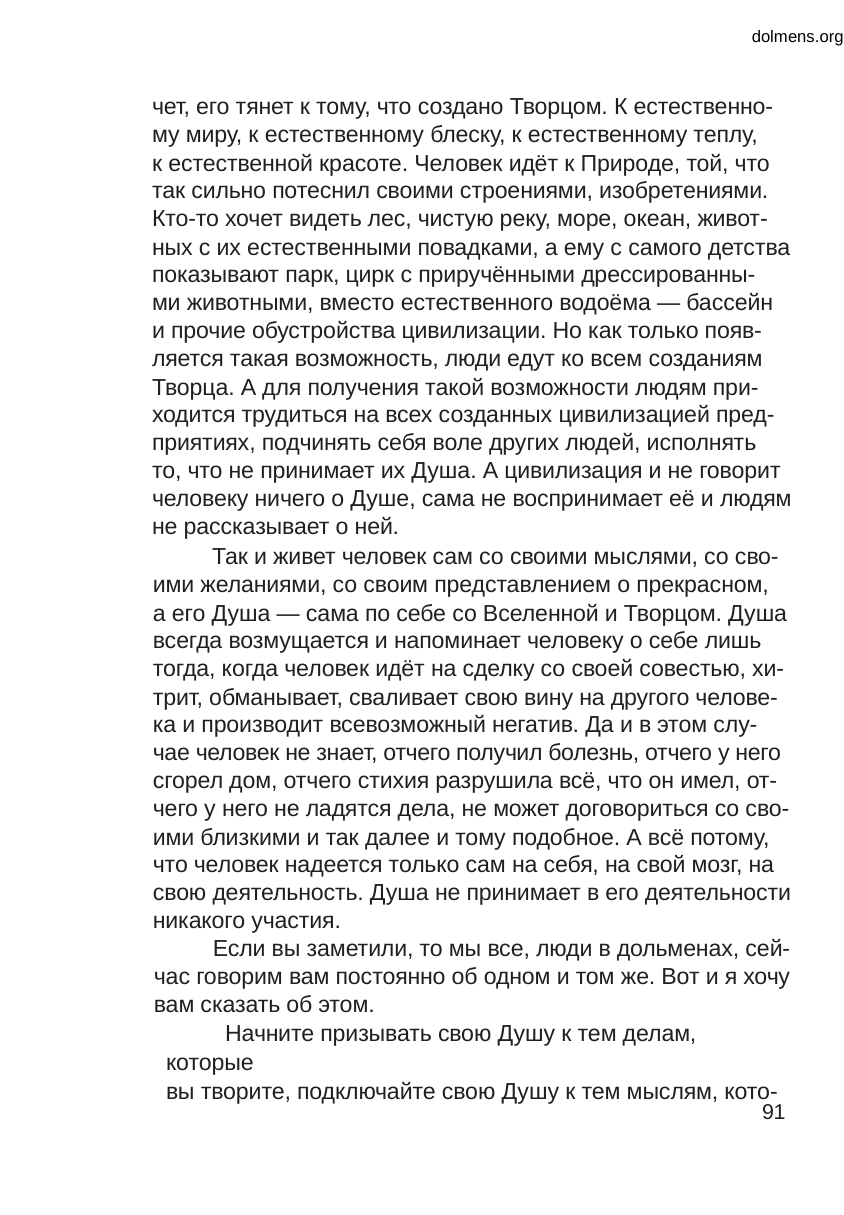

dolmens.org

чет, его тянет к тому, что создано Творцом. К естественно-
му миру, к естественному блеску, к естественному теплу,
к естественной красоте. Человек идёт к Природе, той, что
так сильно потеснил своими строениями, изобретениями.
Кто-то хочет видеть лес, чистую реку, море, океан, живот-
ных с их естественными повадками, а ему с самого детства
показывают парк, цирк с приручёнными дрессированны-
ми животными, вместо естественного водоёма — бассейн
и прочие обустройства цивилизации. Но как только появ-
ляется такая возможность, люди едут ко всем созданиям
Творца. А для получения такой возможности людям при-
ходится трудиться на всех созданных цивилизацией пред-
приятиях, подчинять себя воле других людей, исполнять
то, что не принимает их Душа. А цивилизация и не говорит
человеку ничего о Душе, сама не воспринимает её и людям
не рассказывает о ней.

Так и живет человек сам со своими мыслями, со сво-
ими желаниями, со своим представлением о прекрасном,
а его Душа — сама по себе со Вселенной и Творцом. Душа
всегда возмущается и напоминает человеку о себе лишь
тогда, когда человек идёт на сделку со своей совестью, хи-
трит, обманывает, сваливает свою вину на другого челове-
ка и производит всевозможный негатив. Да и в этом слу-
чае человек не знает, отчего получил болезнь, отчего у него
сгорел дом, отчего стихия разрушила всё, что он имел, от-
чего у него не ладятся дела, не может договориться со сво-
ими близкими и так далее и тому подобное. А всё потому,
что человек надеется только сам на себя, на свой мозг, на
свою деятельность. Душа не принимает в его деятельности
никакого участия.

Если вы заметили, то мы все, люди в дольменах, сей-
час говорим вам постоянно об одном и том же. Вот и я хочу
вам сказать об этом.

Начните призывать свою Душу к тем делам, которые
вы творите, подключайте свою Душу к тем мыслям, кото-

91